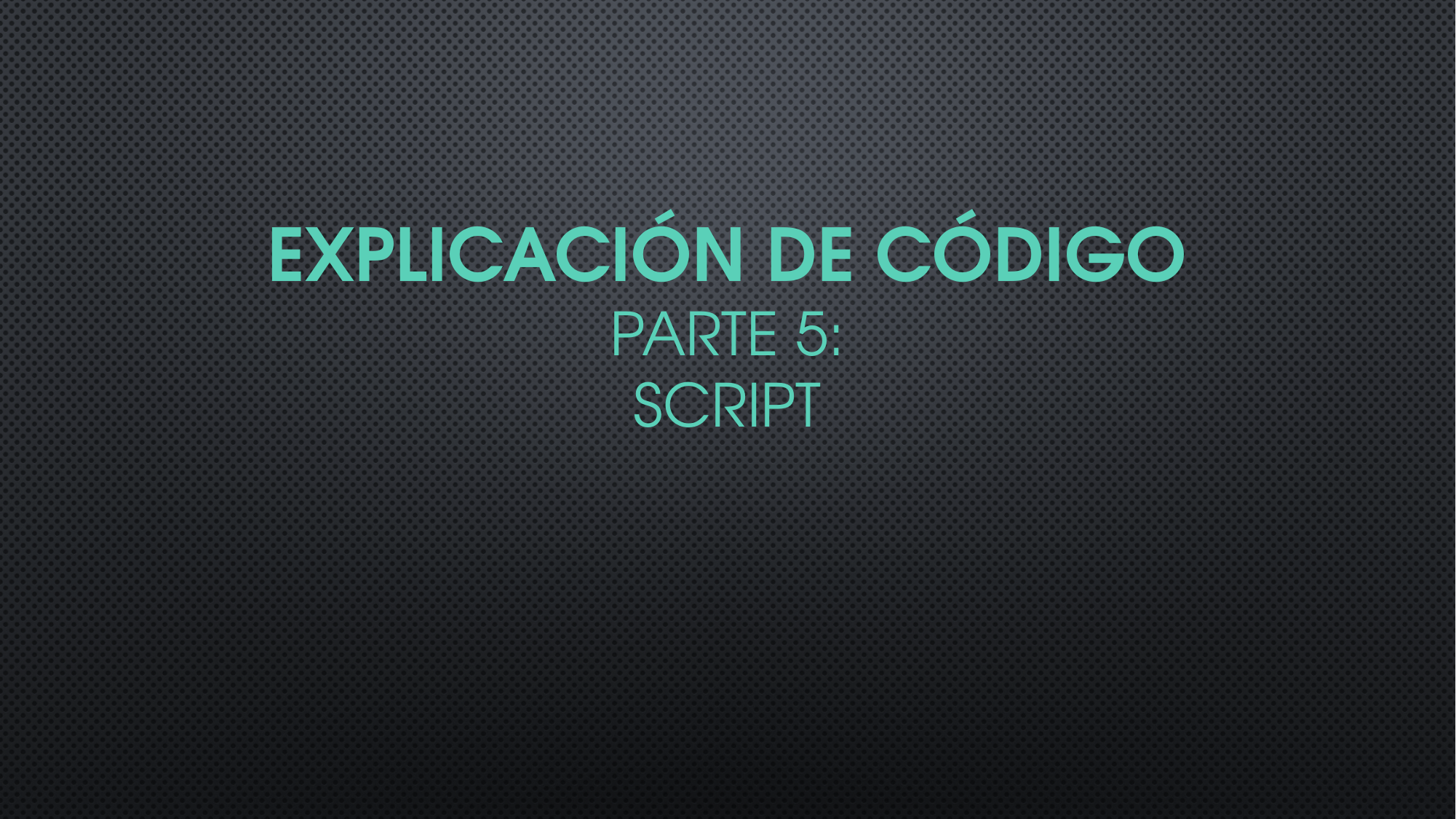

# Explicación de código Parte 5: script